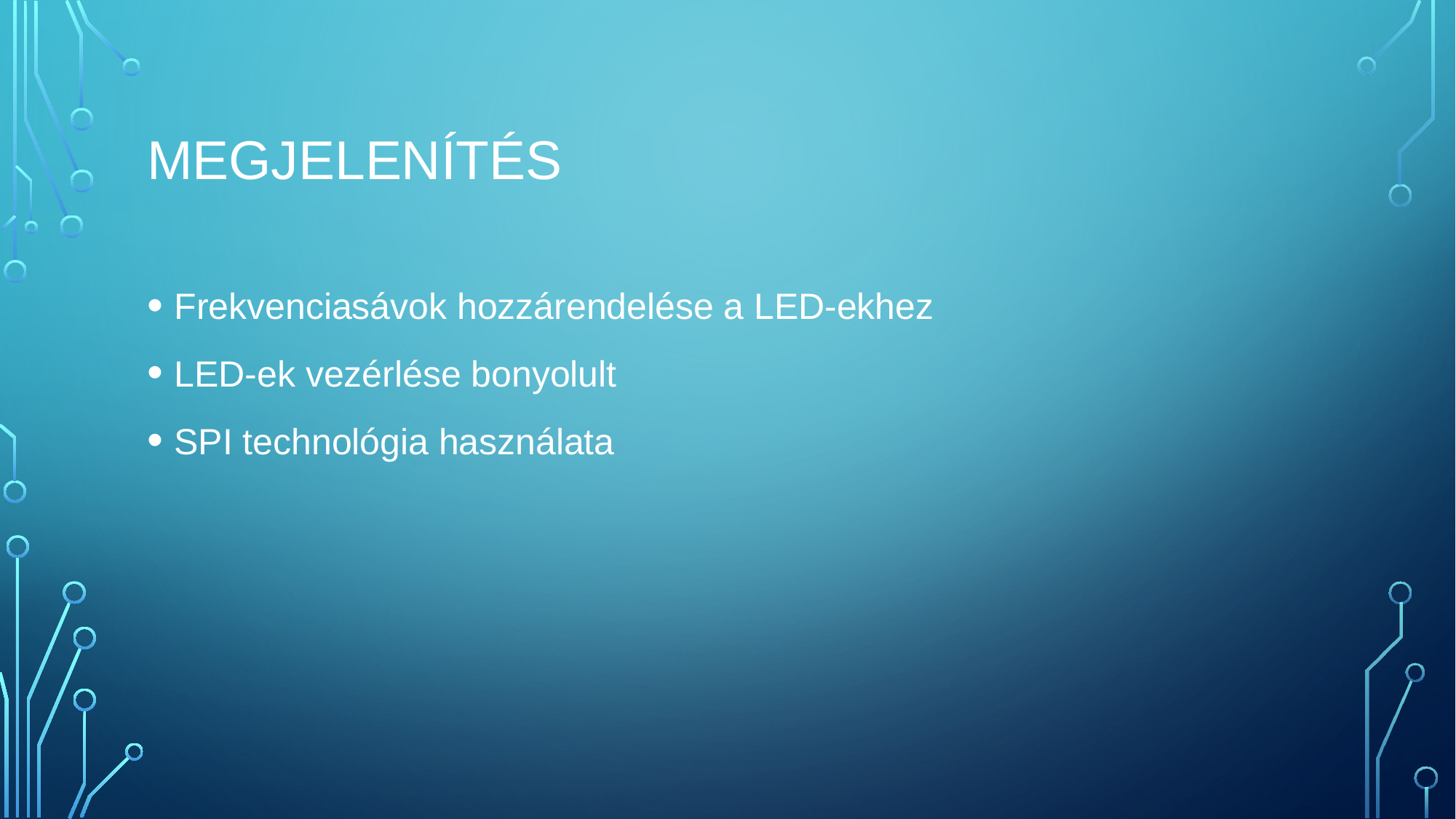

# Megjelenítés
Frekvenciasávok hozzárendelése a LED-ekhez
LED-ek vezérlése bonyolult
SPI technológia használata